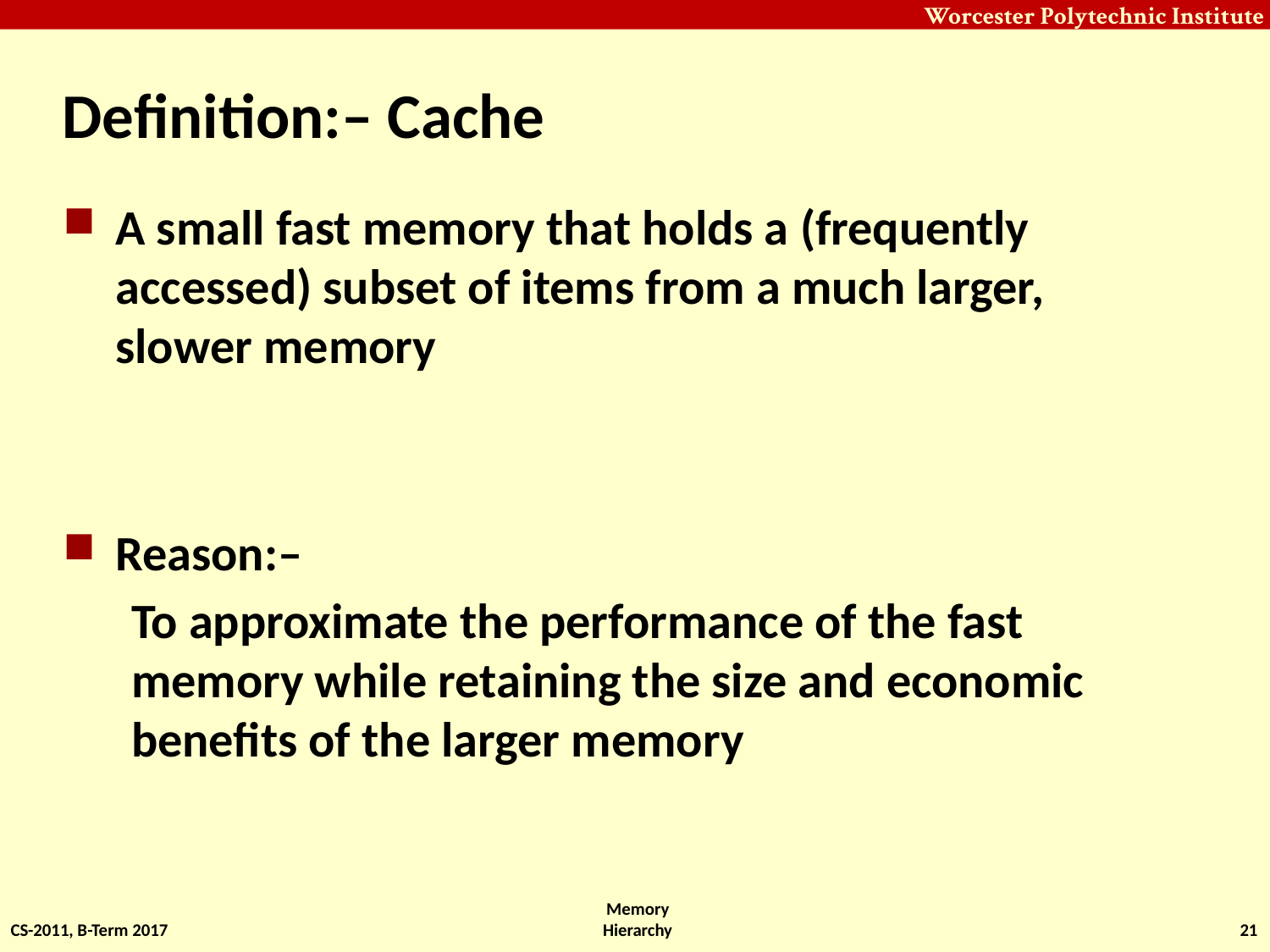

# Definition:– Cache
A small fast memory that holds a (frequently accessed) subset of items from a much larger, slower memory

Reason:–
To approximate the performance of the fast memory while retaining the size and economic benefits of the larger memory
CS-2011, B-Term 2017
Memory Hierarchy
21